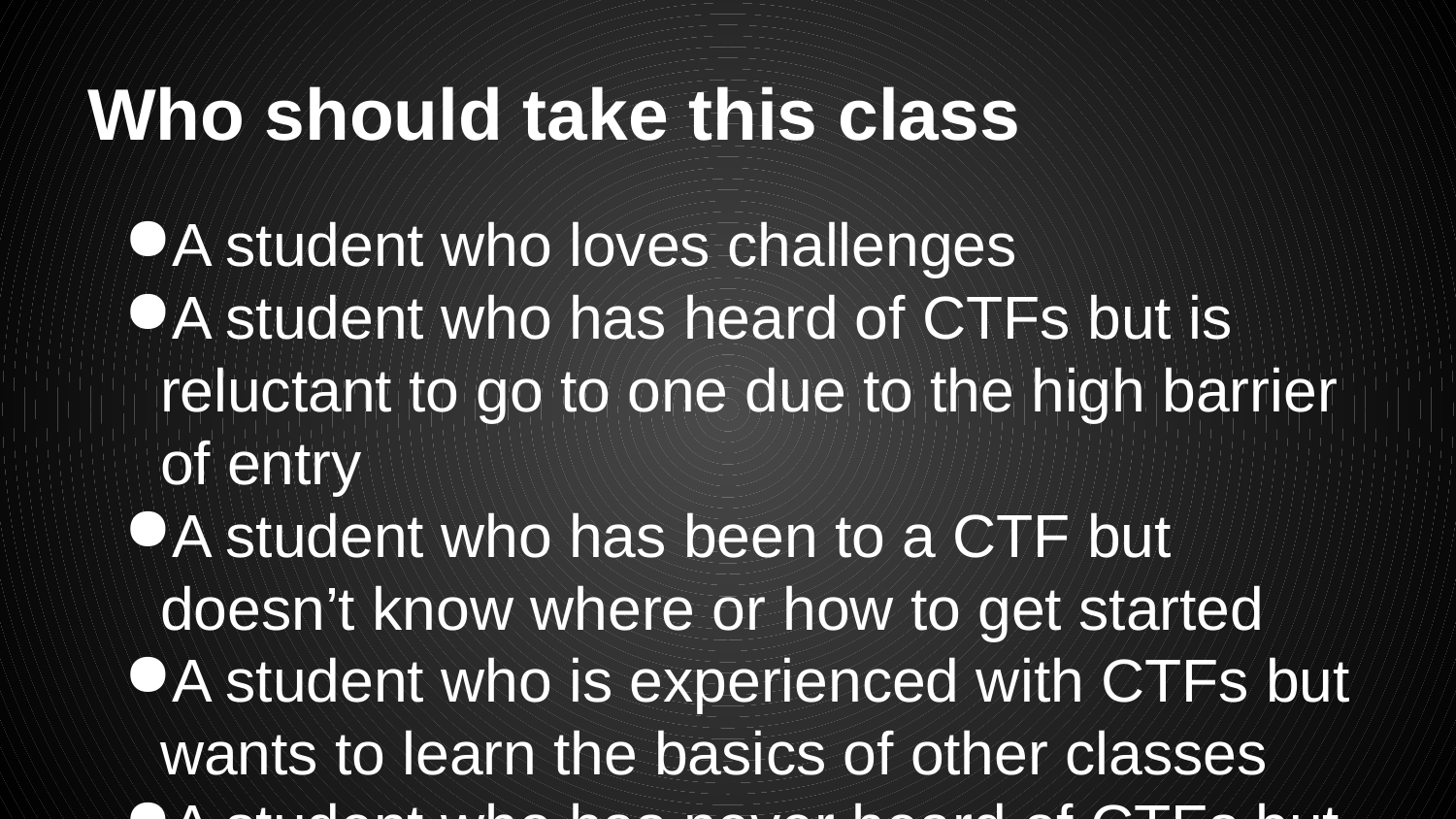

# Who should take this class
A student who loves challenges
A student who has heard of CTFs but is reluctant to go to one due to the high barrier of entry
A student who has been to a CTF but doesn’t know where or how to get started
A student who is experienced with CTFs but wants to learn the basics of other classes
A student who has never heard of CTFs but wants to learn Cyber Security to get a great job and lots of money
You can learn the basics from classes (only to a couple topics if it wasn’t for Dr. Liu), to be really good, you have to struggle and learn extracurricularly
Note - no skill requirements, we don’t expect you to be a ninja already